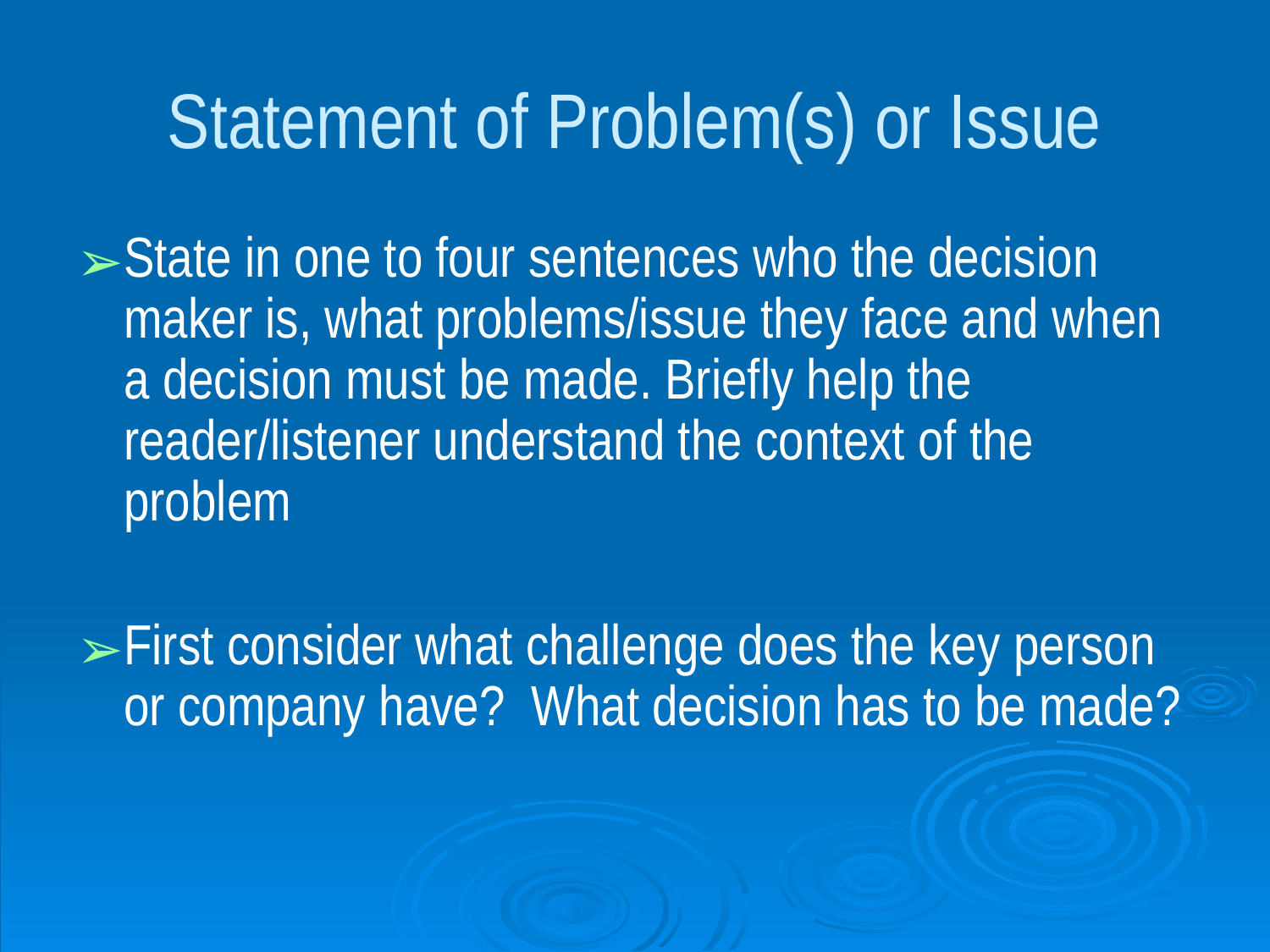

# Statement of Problem(s) or Issue
State in one to four sentences who the decision maker is, what problems/issue they face and when a decision must be made. Briefly help the reader/listener understand the context of the problem

First consider what challenge does the key person or company have?  What decision has to be made?